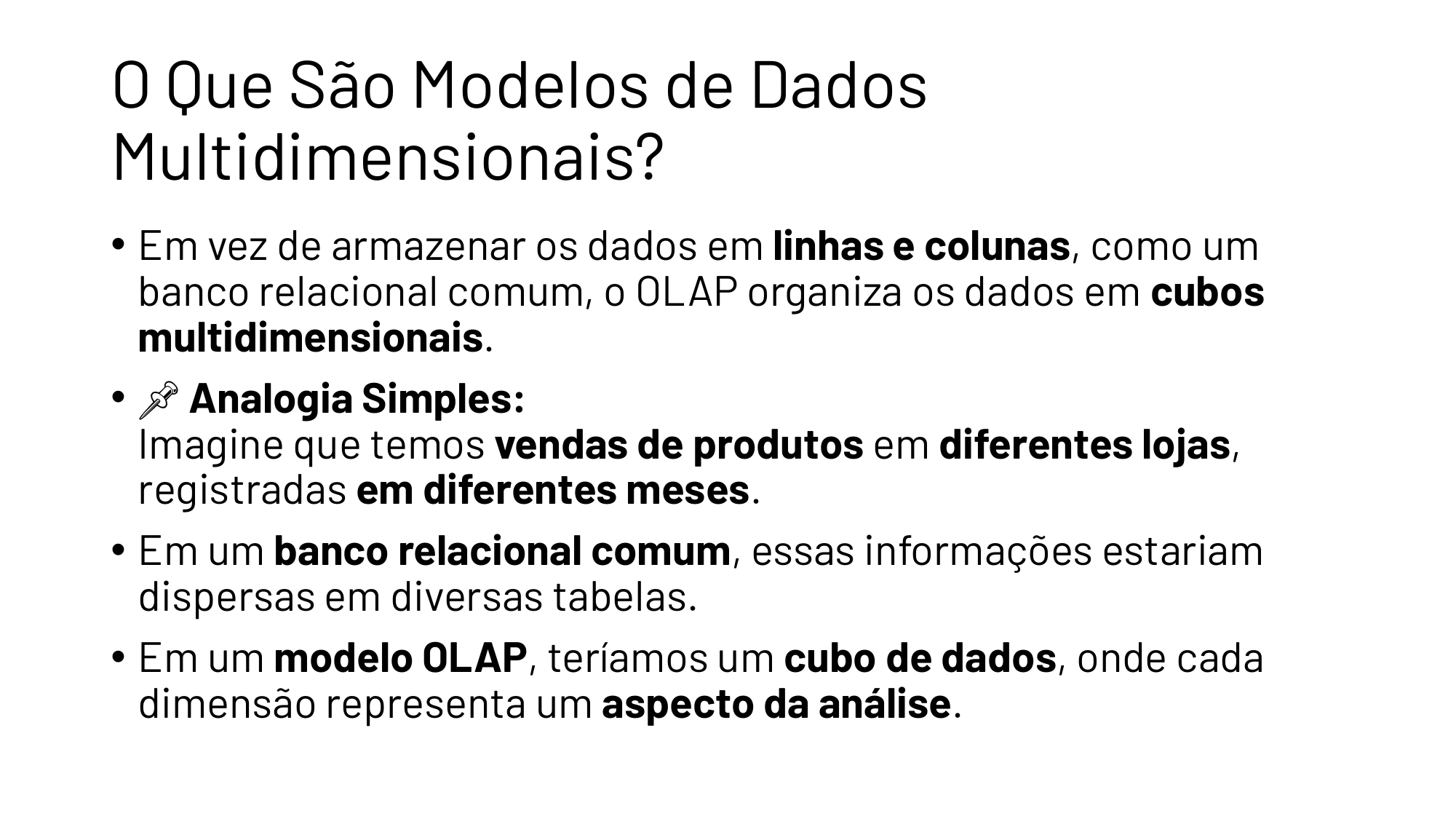

# O Que São Modelos de Dados Multidimensionais?
Em vez de armazenar os dados em linhas e colunas, como um banco relacional comum, o OLAP organiza os dados em cubos multidimensionais.
📌 Analogia Simples:
Imagine que temos vendas de produtos em diferentes lojas, registradas em diferentes meses.
Em um banco relacional comum, essas informações estariam dispersas em diversas tabelas.
Em um modelo OLAP, teríamos um cubo de dados, onde cada dimensão representa um aspecto da análise.